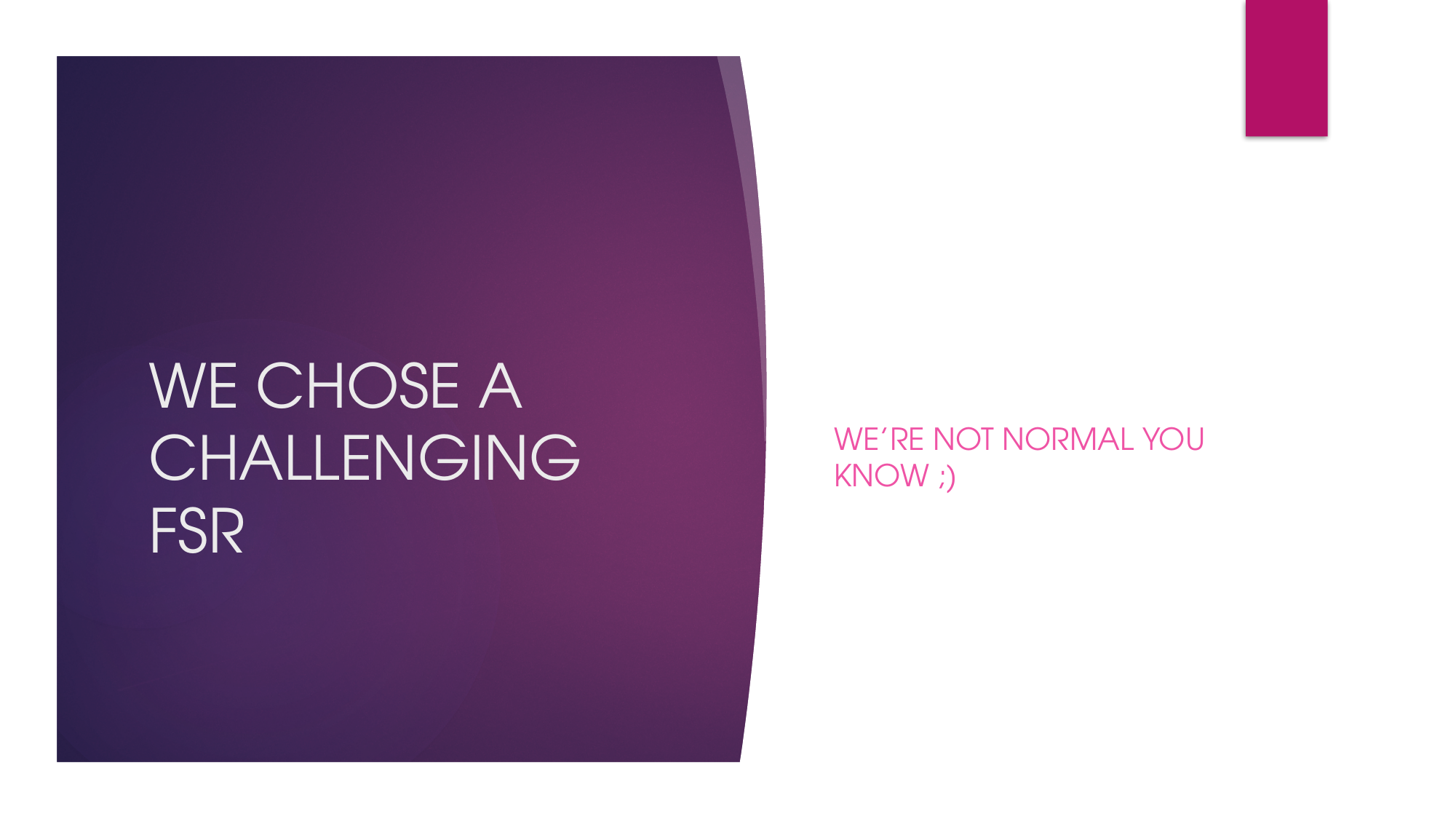

WE’RE NOT NORMAL YOU KNOW ;)
# WE CHOSE A CHALLENGING FSR